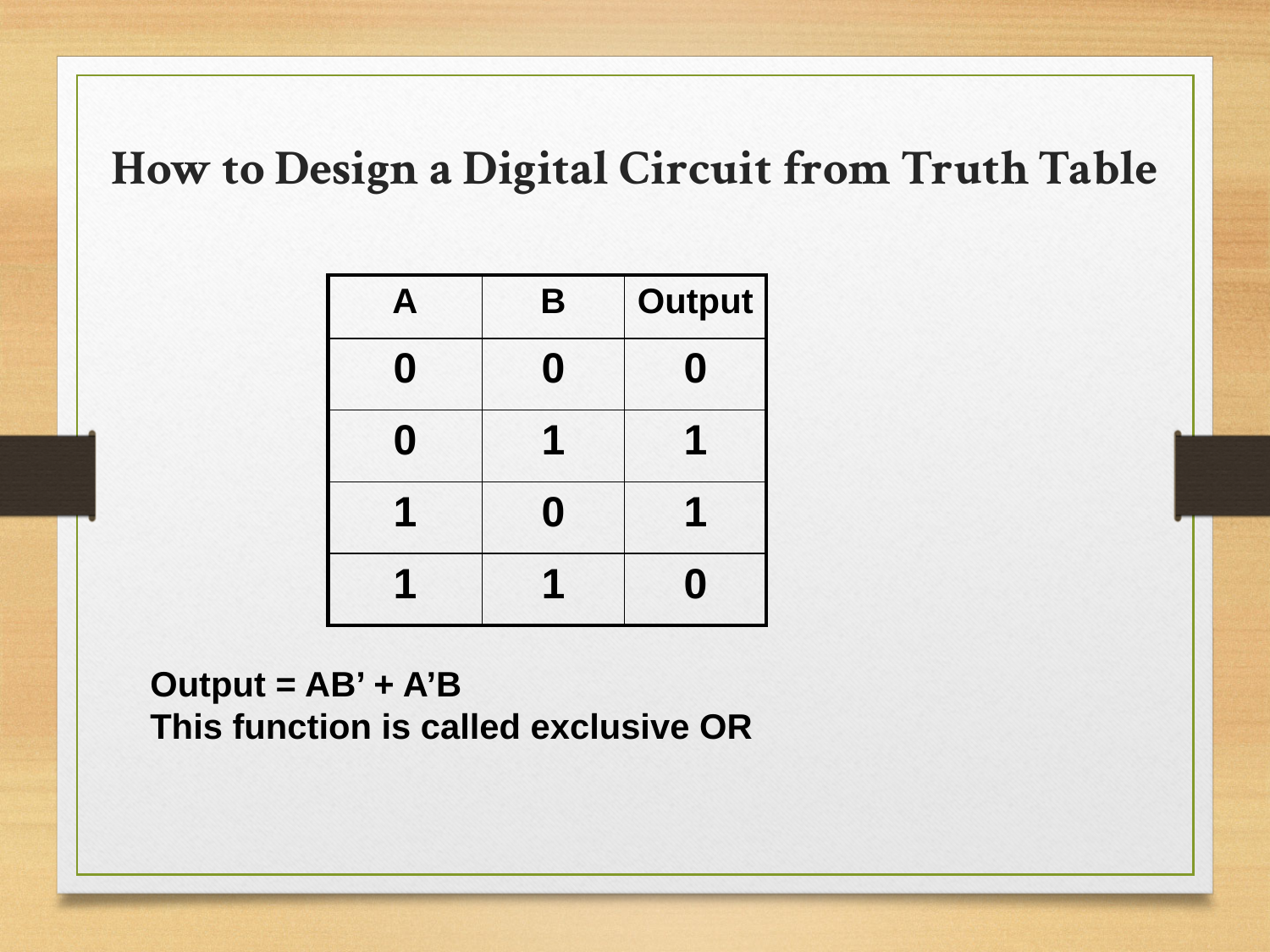

How to Design a Digital Circuit from Truth Table
| A | B | Output |
| --- | --- | --- |
| 0 | 0 | 0 |
| 0 | 1 | 1 |
| 1 | 0 | 1 |
| 1 | 1 | 0 |
Output = AB’ + A’B
This function is called exclusive OR